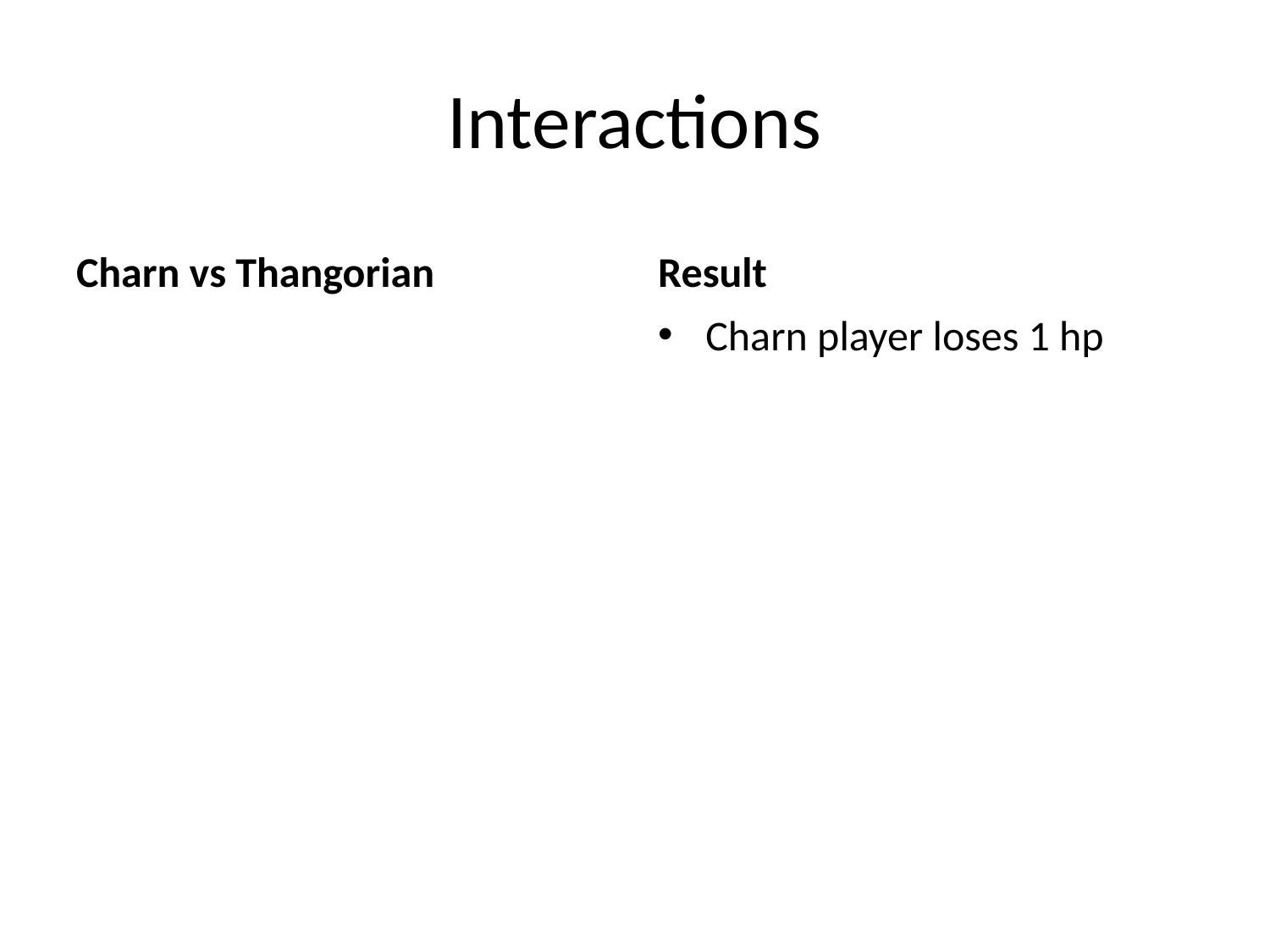

# Interactions
Charn vs Thangorian
Result

Charn player loses 1 hp